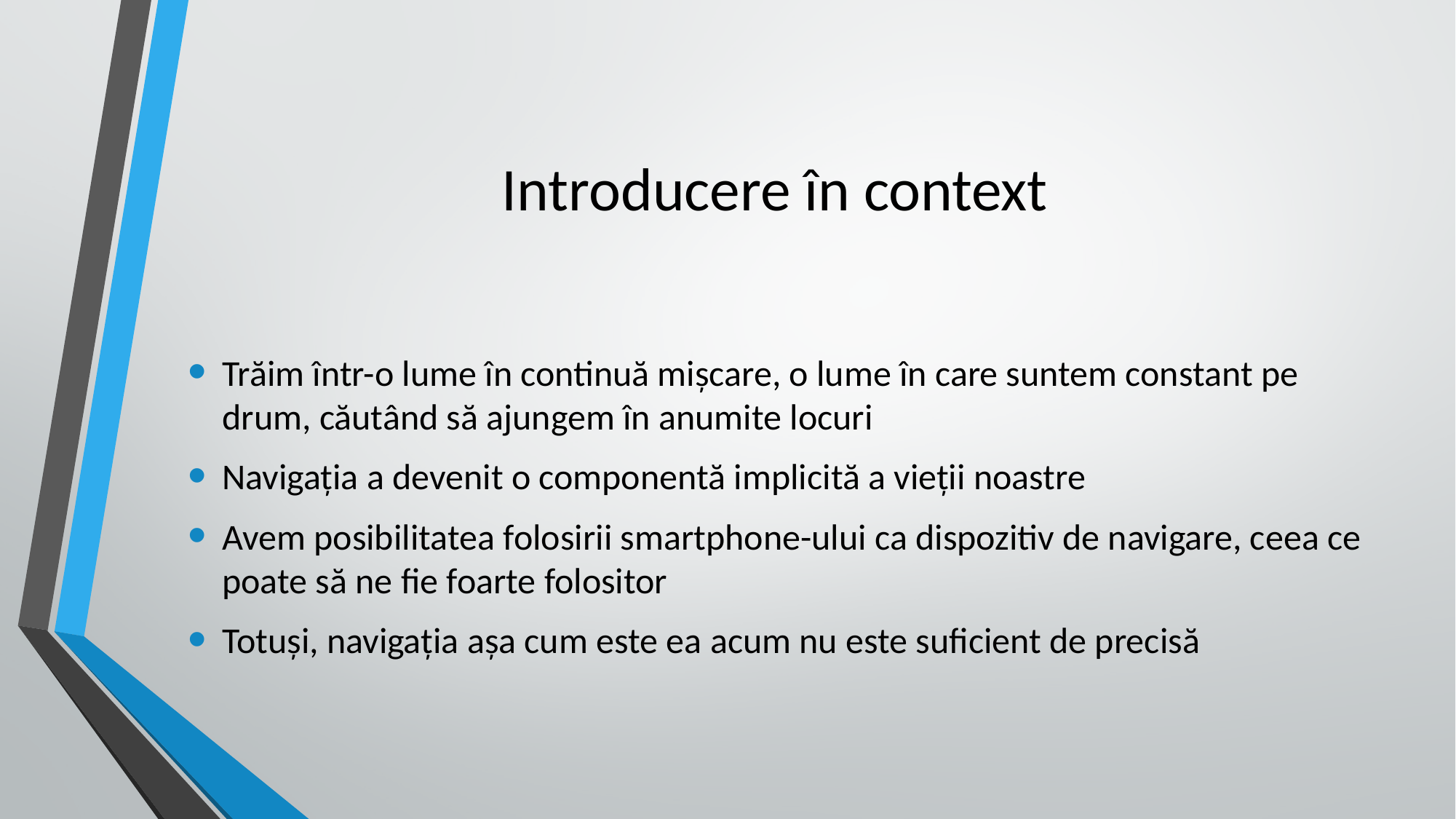

# Introducere în context
Trăim într-o lume în continuă mișcare, o lume în care suntem constant pe drum, căutând să ajungem în anumite locuri
Navigația a devenit o componentă implicită a vieții noastre
Avem posibilitatea folosirii smartphone-ului ca dispozitiv de navigare, ceea ce poate să ne fie foarte folositor
Totuși, navigația așa cum este ea acum nu este suficient de precisă